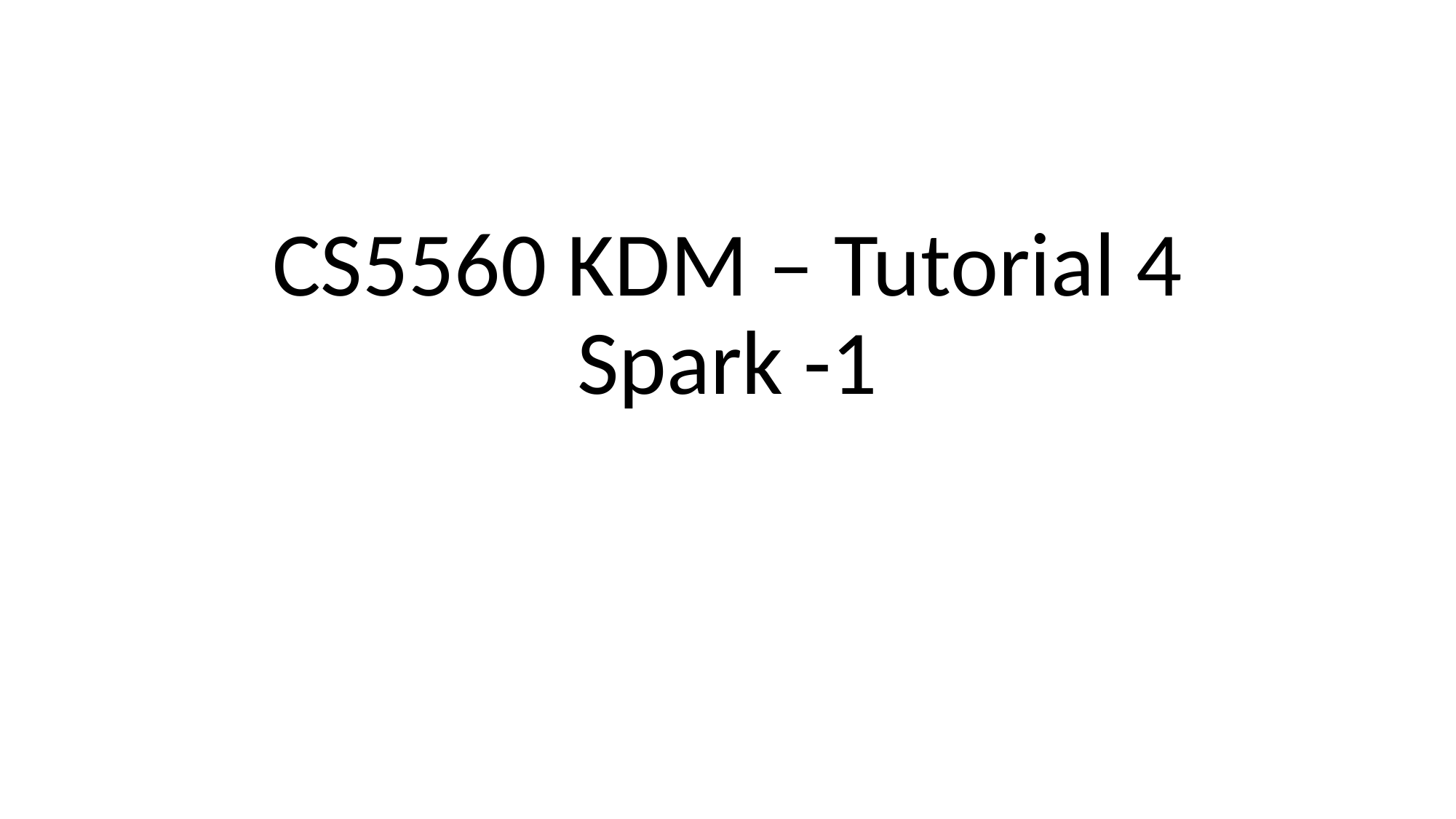

# CS5560 KDM – Tutorial 4 Spark -1